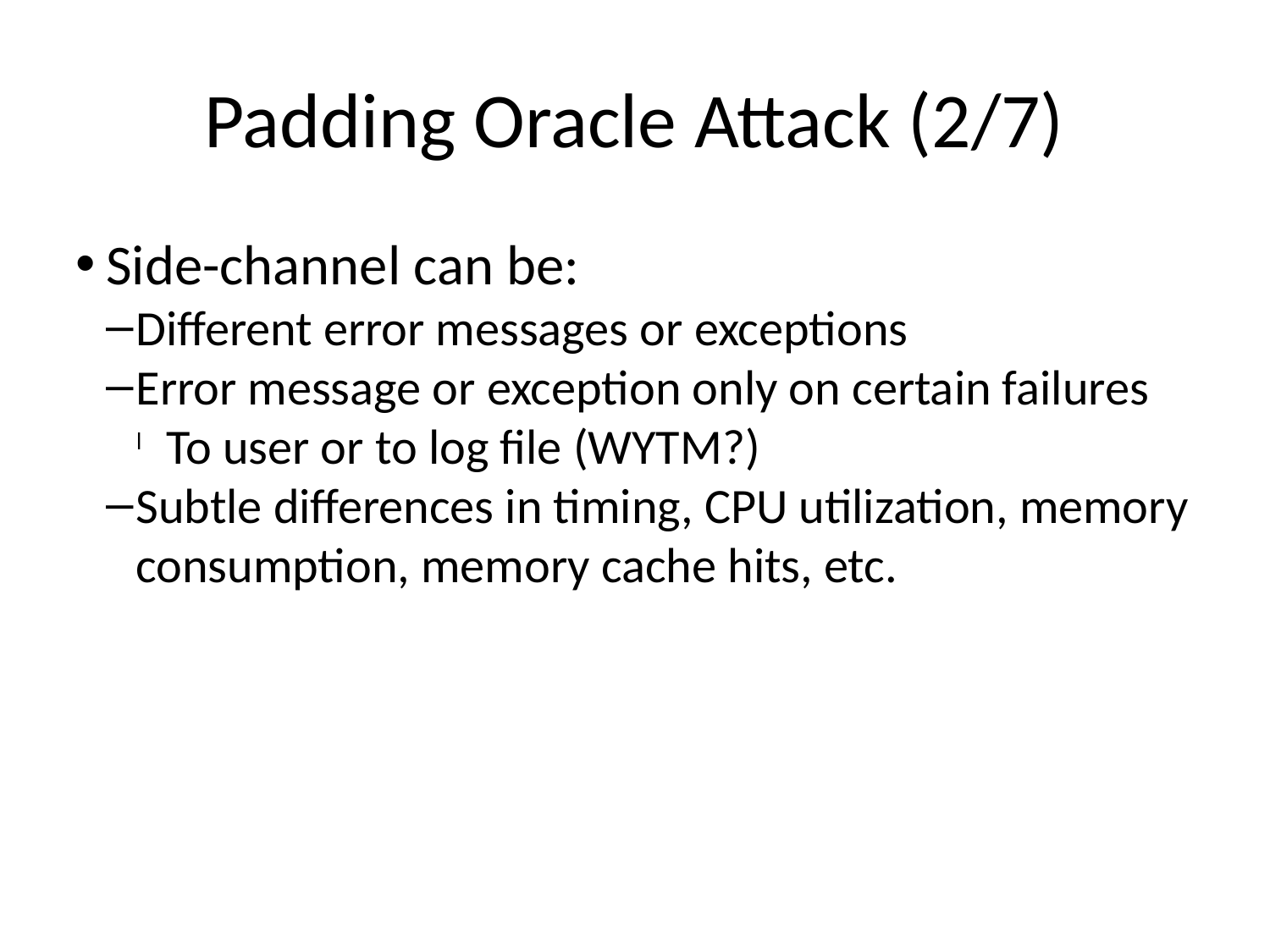

Padding Oracle Attack (2/7)
Side-channel can be:
Different error messages or exceptions
Error message or exception only on certain failures
To user or to log file (WYTM?)
Subtle differences in timing, CPU utilization, memory consumption, memory cache hits, etc.